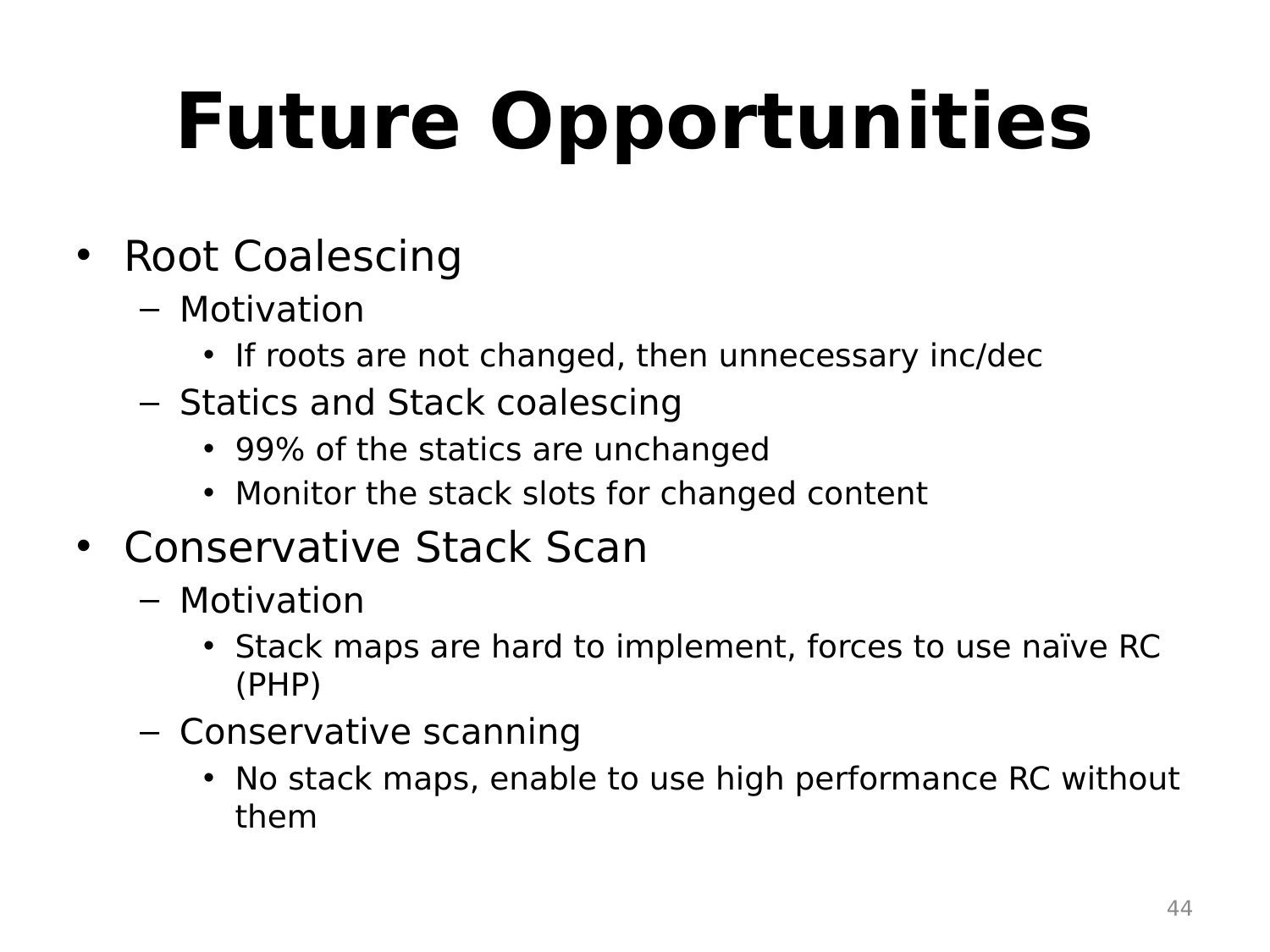

# Future Opportunities
Root Coalescing
Motivation
If roots are not changed, then unnecessary inc/dec
Statics and Stack coalescing
99% of the statics are unchanged
Monitor the stack slots for changed content
Conservative Stack Scan
Motivation
Stack maps are hard to implement, forces to use naïve RC (PHP)
Conservative scanning
No stack maps, enable to use high performance RC without them

44